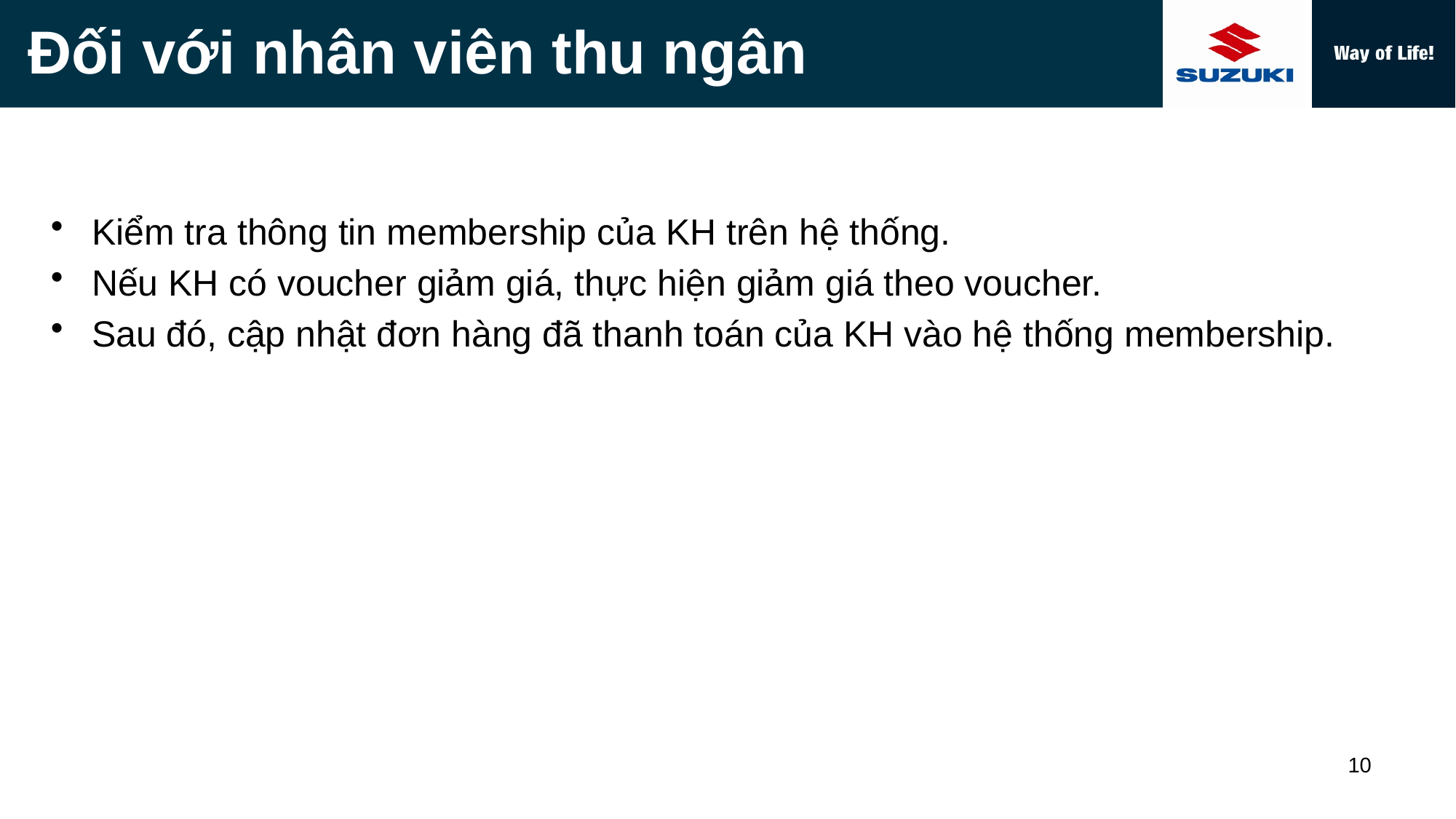

Đối với nhân viên thu ngân
Kiểm tra thông tin membership của KH trên hệ thống.
Nếu KH có voucher giảm giá, thực hiện giảm giá theo voucher.
Sau đó, cập nhật đơn hàng đã thanh toán của KH vào hệ thống membership.
10